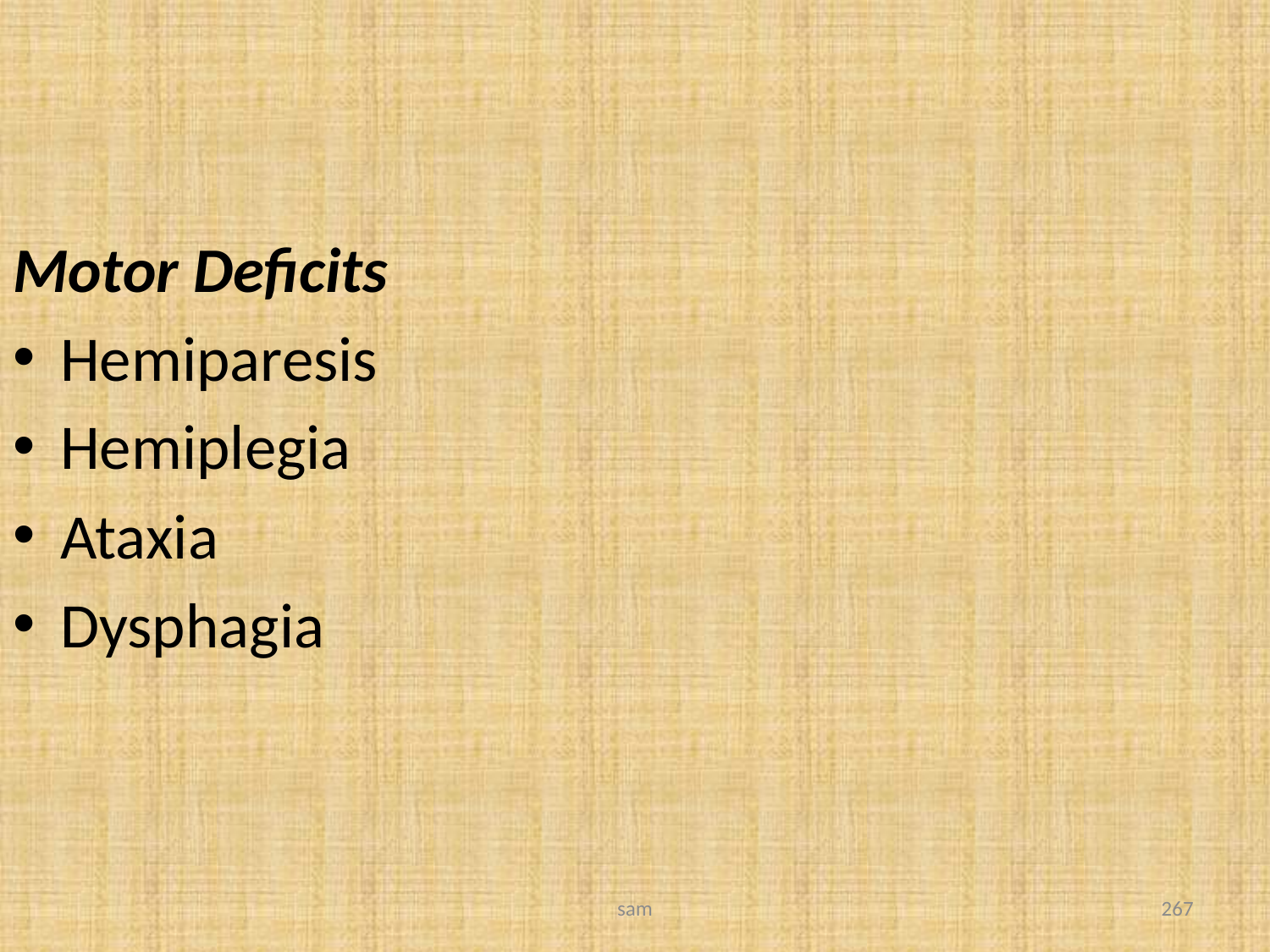

#
Motor Deficits
Hemiparesis
Hemiplegia
Ataxia
Dysphagia
sam
267